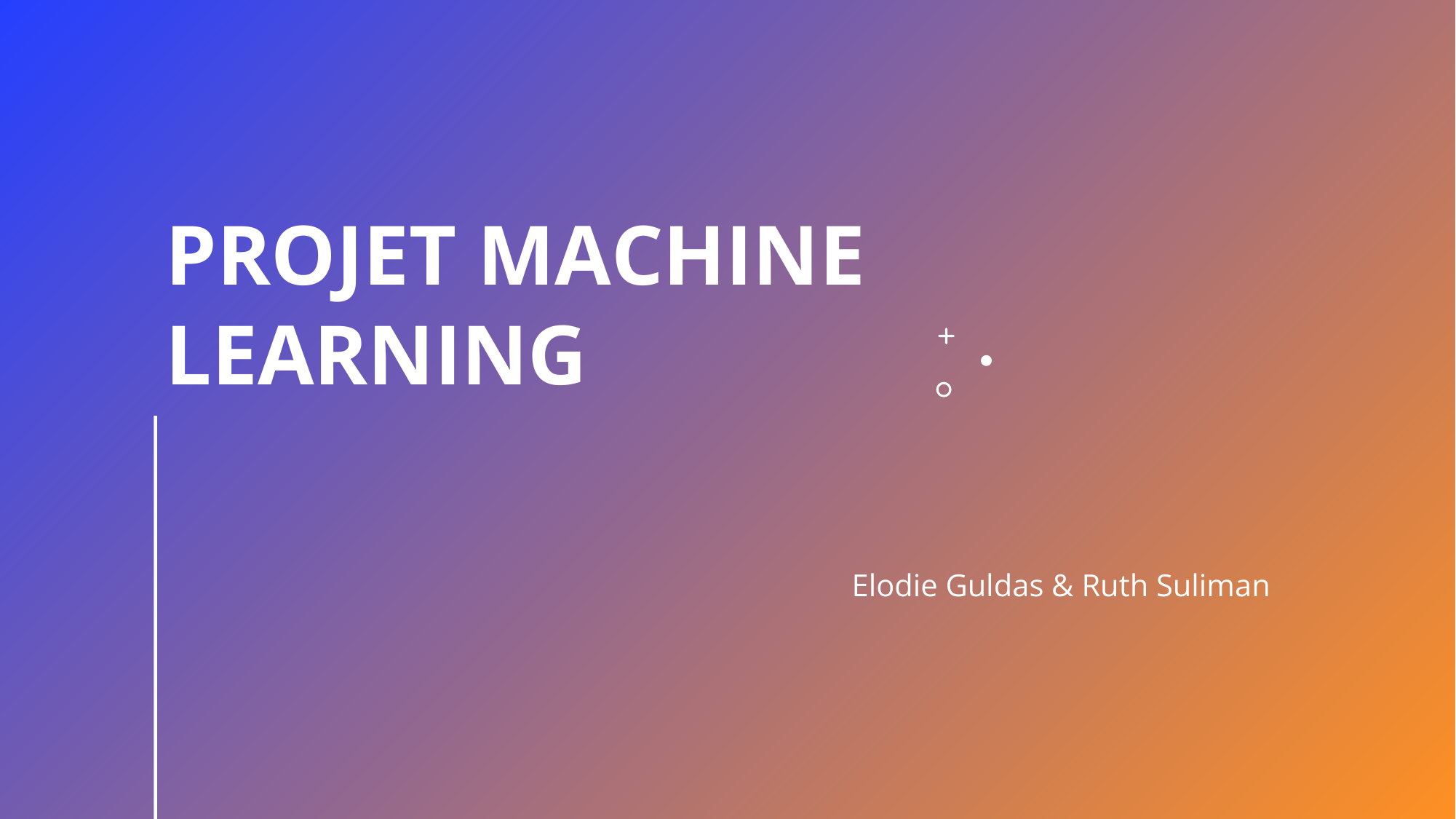

# PROJET MACHINE LEARNING
Elodie Guldas & Ruth Suliman